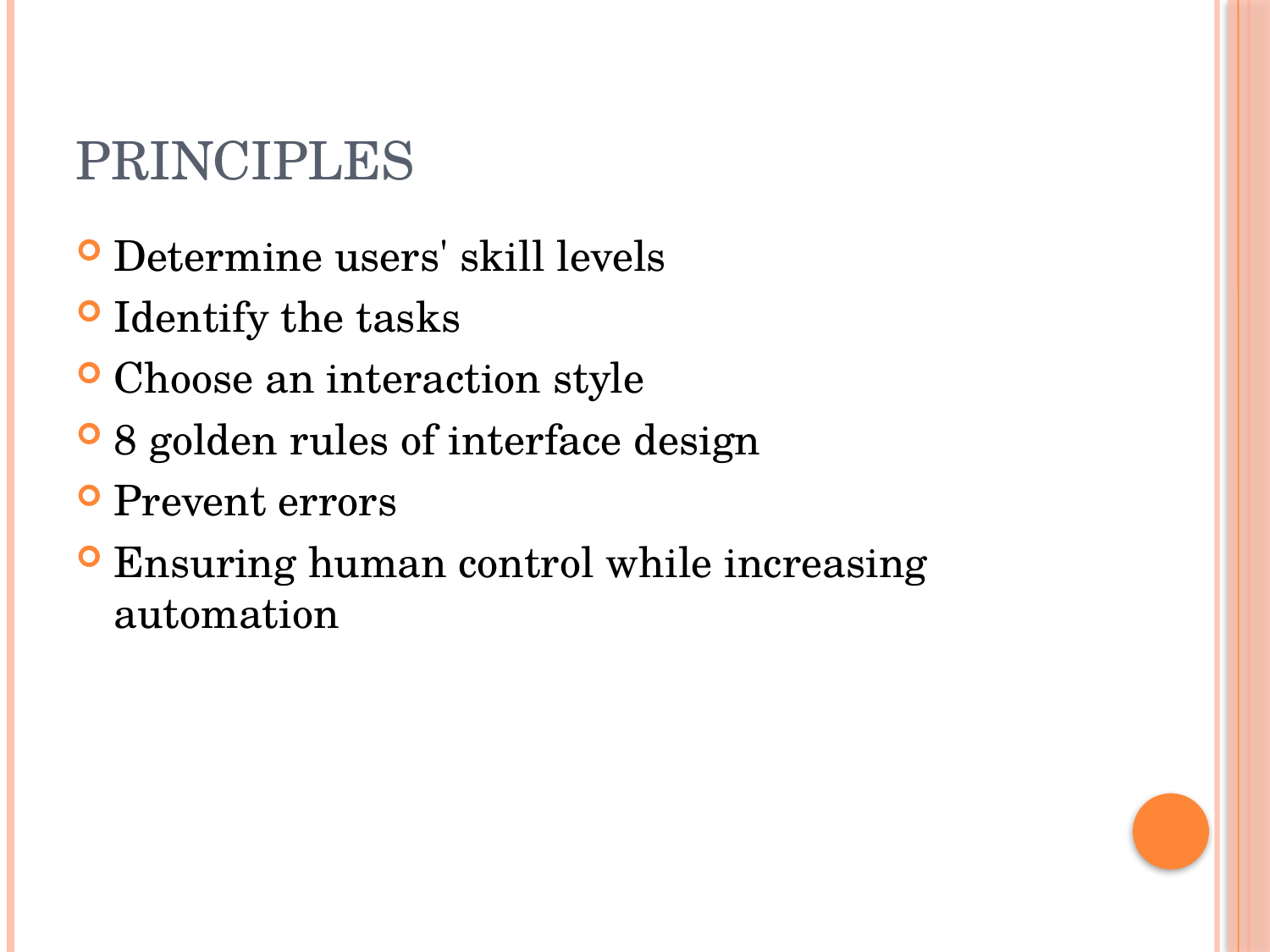

# Principles
Determine users' skill levels
Identify the tasks
Choose an interaction style
8 golden rules of interface design
Prevent errors
Ensuring human control while increasing automation